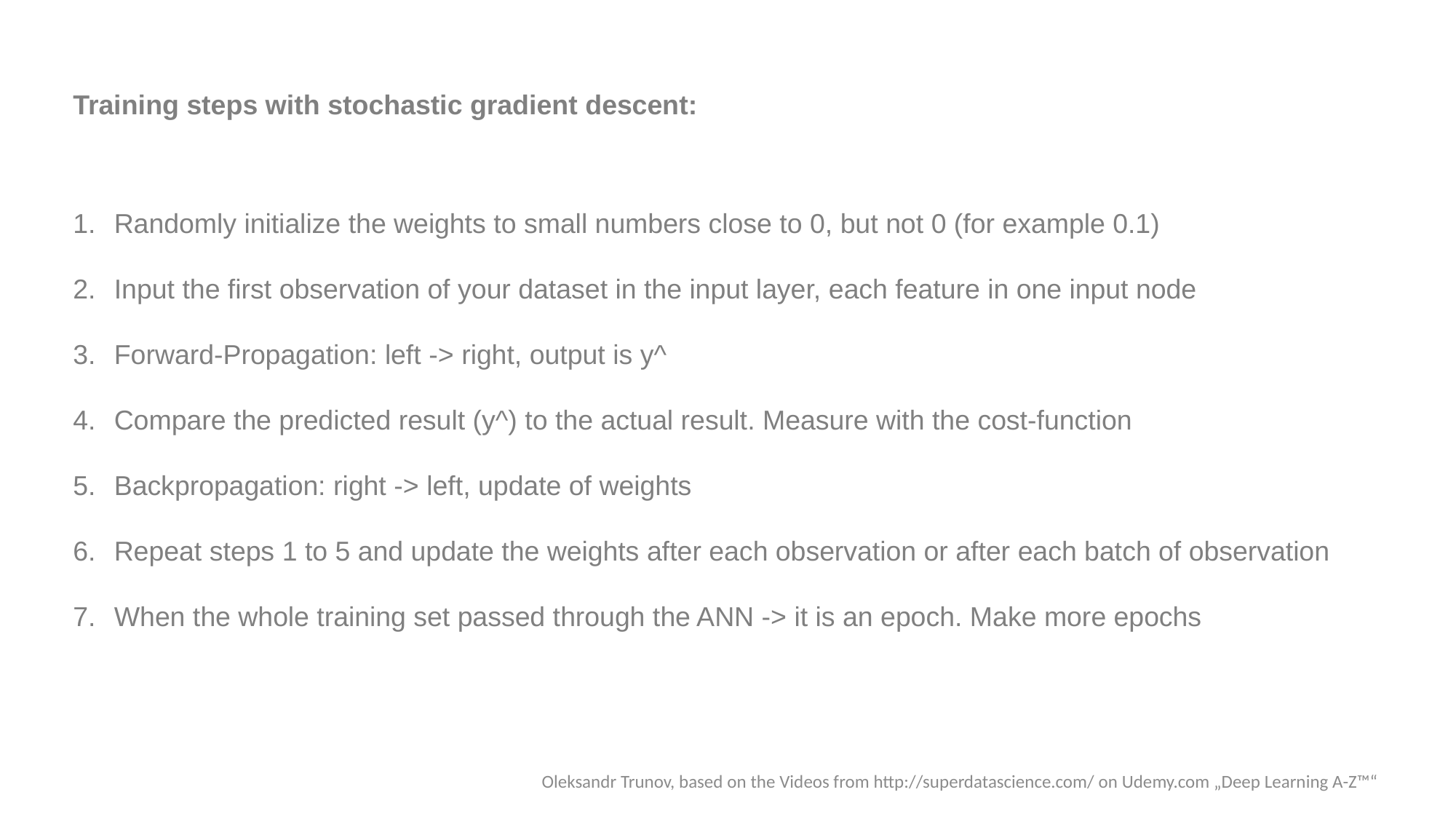

Training steps with stochastic gradient descent:
Randomly initialize the weights to small numbers close to 0, but not 0 (for example 0.1)

Input the first observation of your dataset in the input layer, each feature in one input node

Forward-Propagation: left -> right, output is y^

Compare the predicted result (y^) to the actual result. Measure with the cost-function

Backpropagation: right -> left, update of weights

Repeat steps 1 to 5 and update the weights after each observation or after each batch of observation

When the whole training set passed through the ANN -> it is an epoch. Make more epochs
Oleksandr Trunov, based on the Videos from http://superdatascience.com/ on Udemy.com „Deep Learning A-Z™“